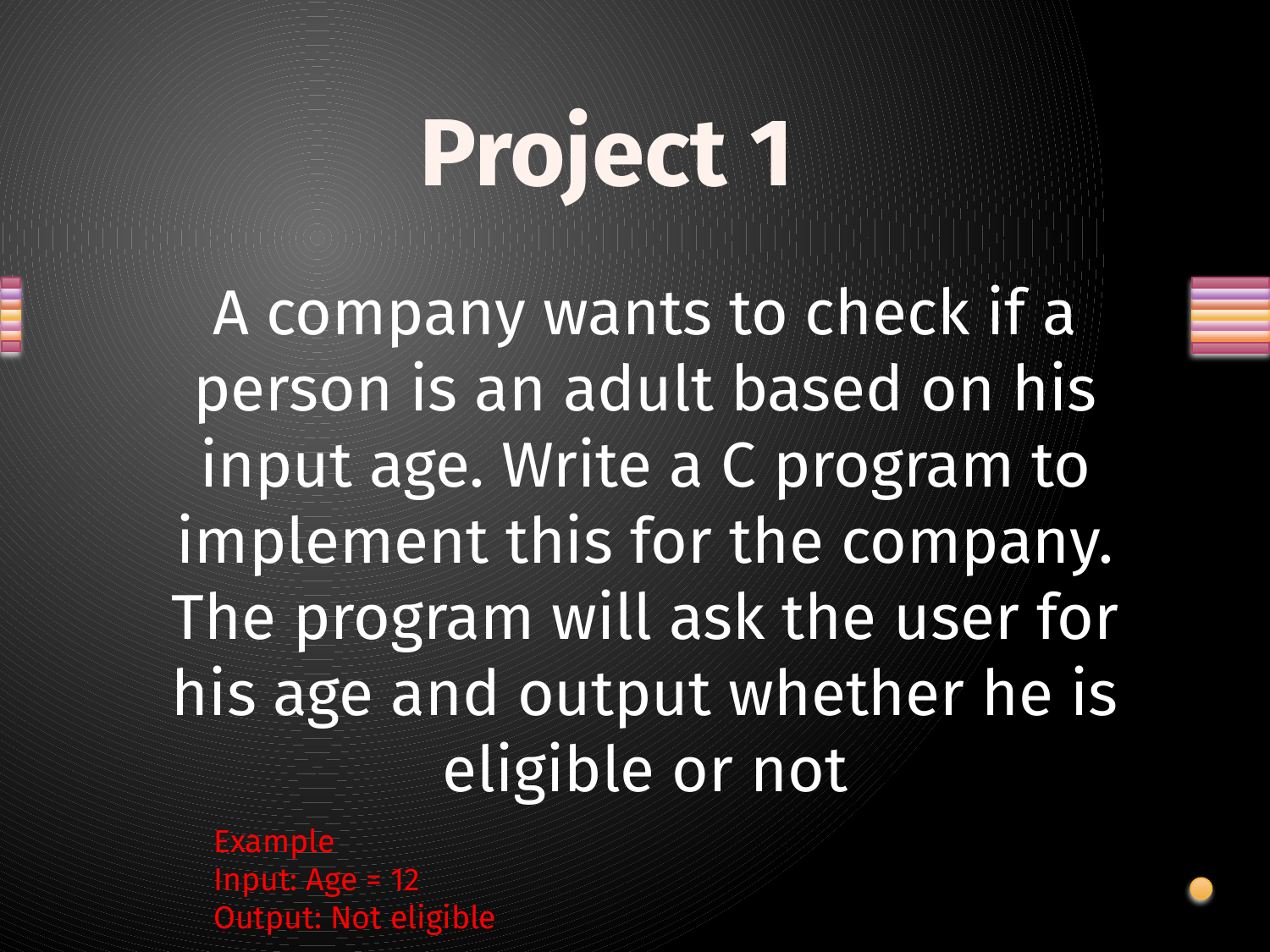

Project 1

A company wants to check if a person is an adult based on his input age. Write a C program to implement this for the company. The program will ask the user for his age and output whether he is eligible or not
Example
Input: Age = 12
Output: Not eligible